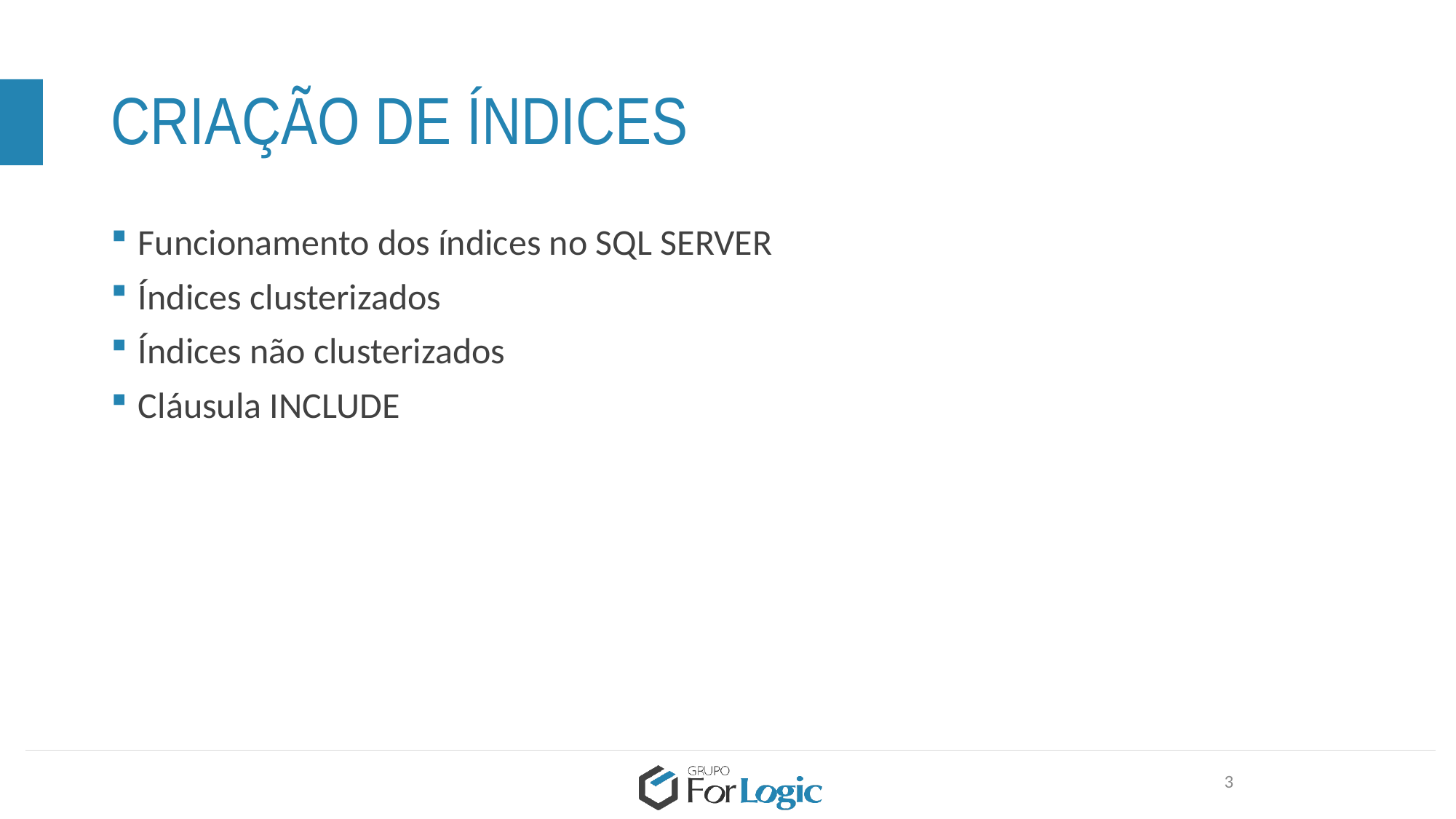

# CRIAÇÃO DE ÍNDICES
Funcionamento dos índices no SQL SERVER
Índices clusterizados
Índices não clusterizados
Cláusula INCLUDE
3